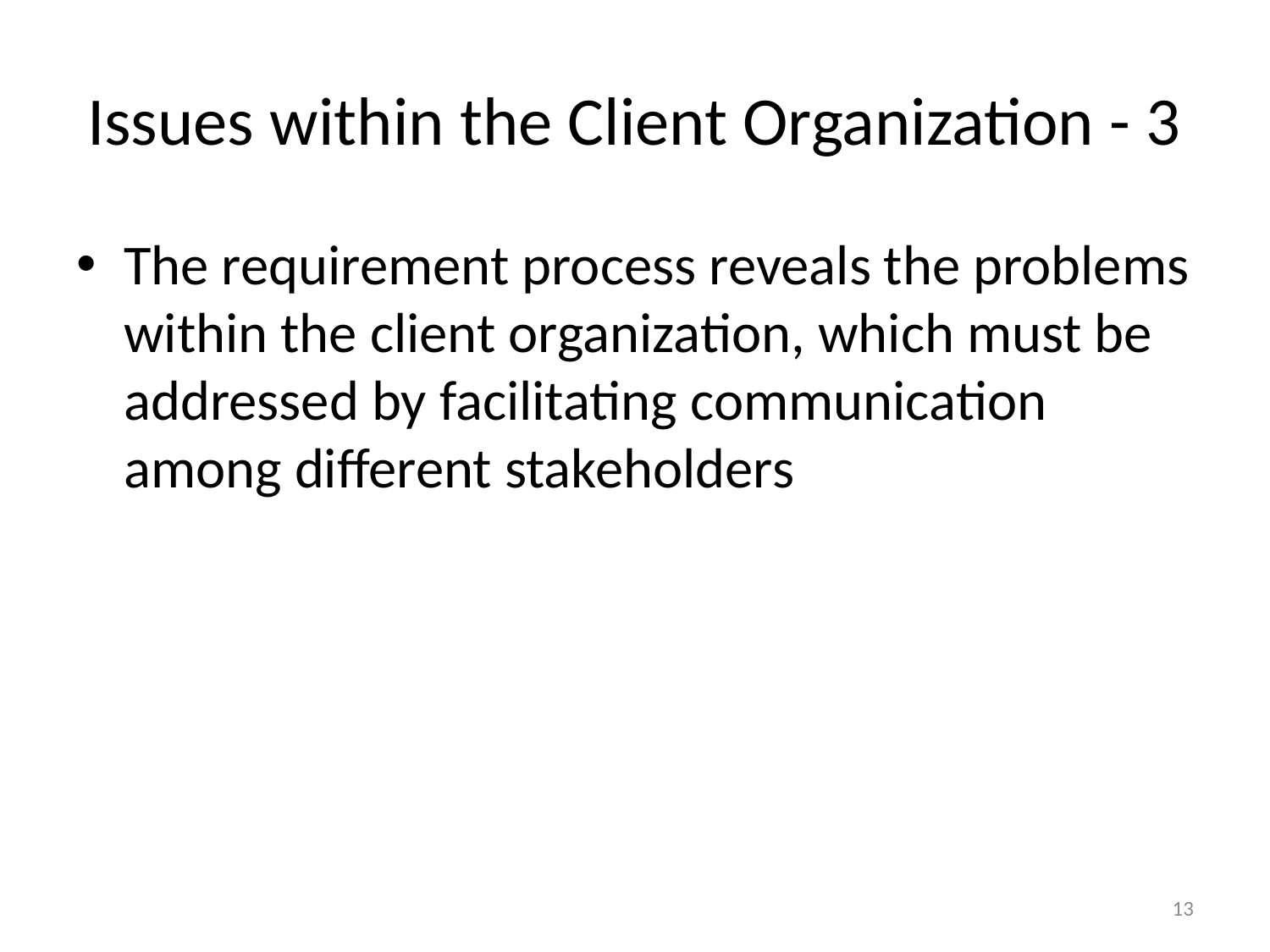

# Issues within the Client Organization - 3
The requirement process reveals the problems within the client organization, which must be addressed by facilitating communication among different stakeholders

13